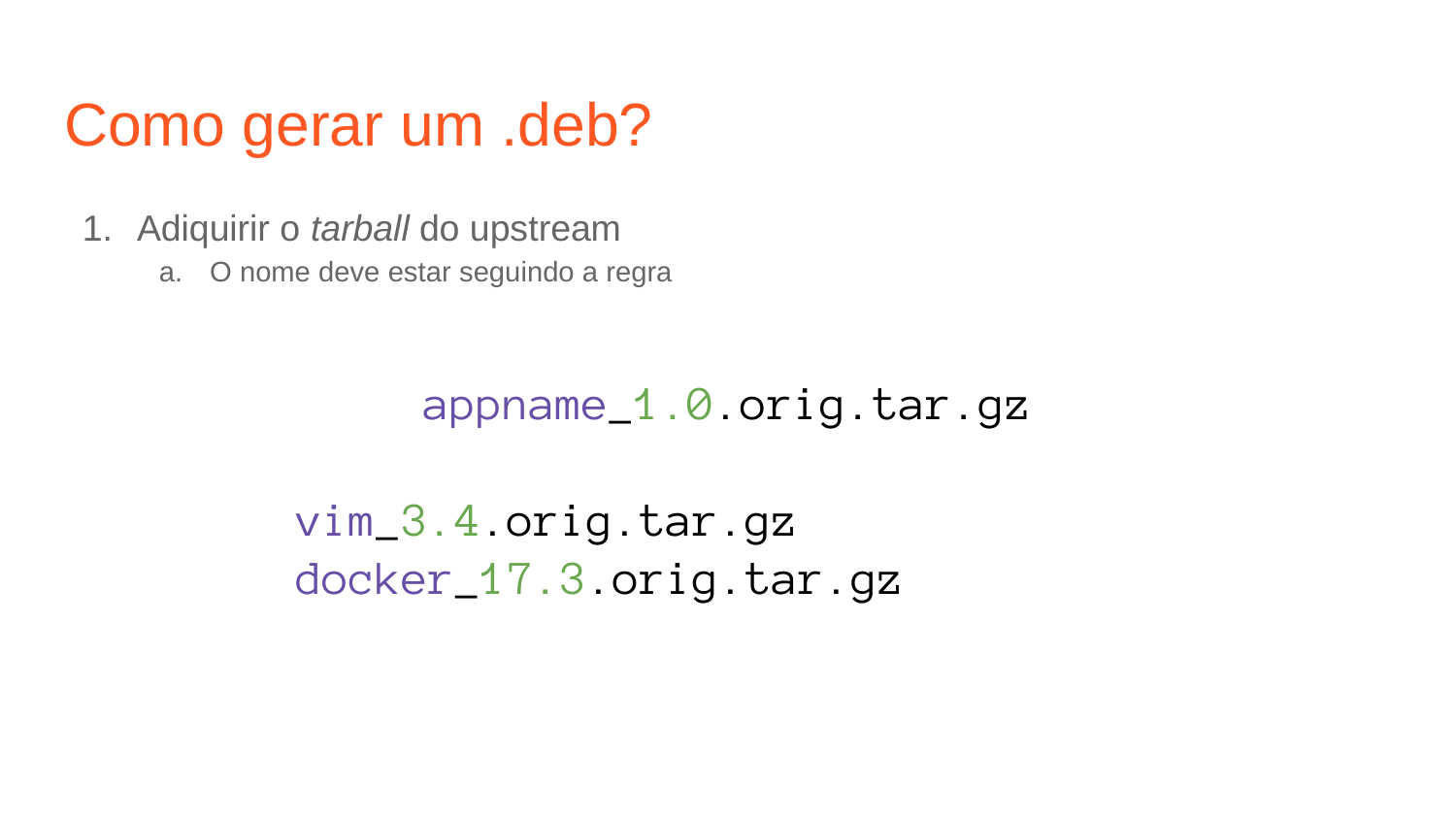

# Como gerar um .deb?
Adiquirir o tarball do upstream
O nome deve estar seguindo a regra
appname_1.0.orig.tar.gz

vim_3.4.orig.tar.gz
docker_17.3.orig.tar.gz